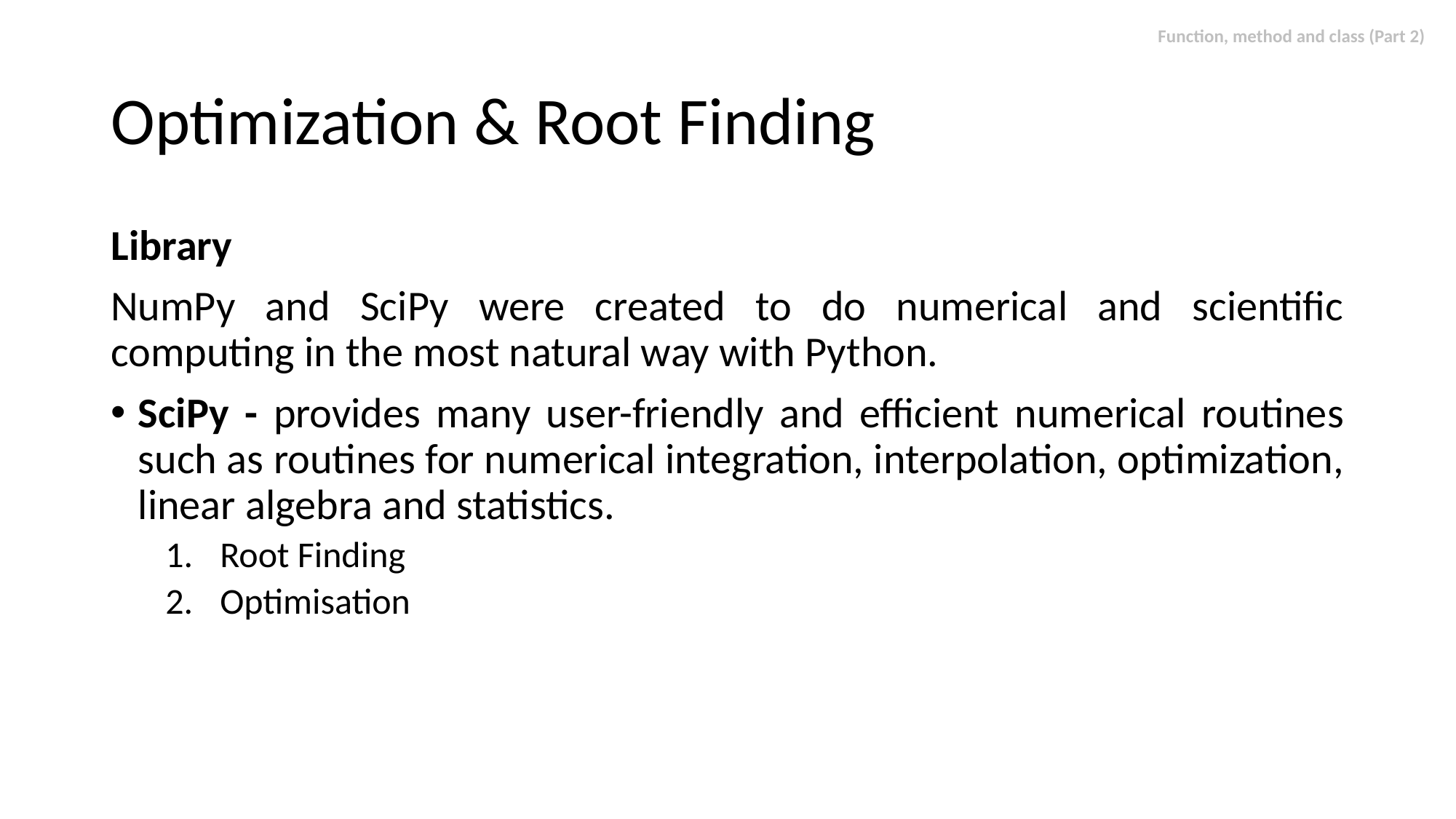

# Optimization & Root Finding
Library
NumPy and SciPy were created to do numerical and scientific computing in the most natural way with Python.
SciPy - provides many user-friendly and efficient numerical routines such as routines for numerical integration, interpolation, optimization, linear algebra and statistics.
Root Finding
Optimisation